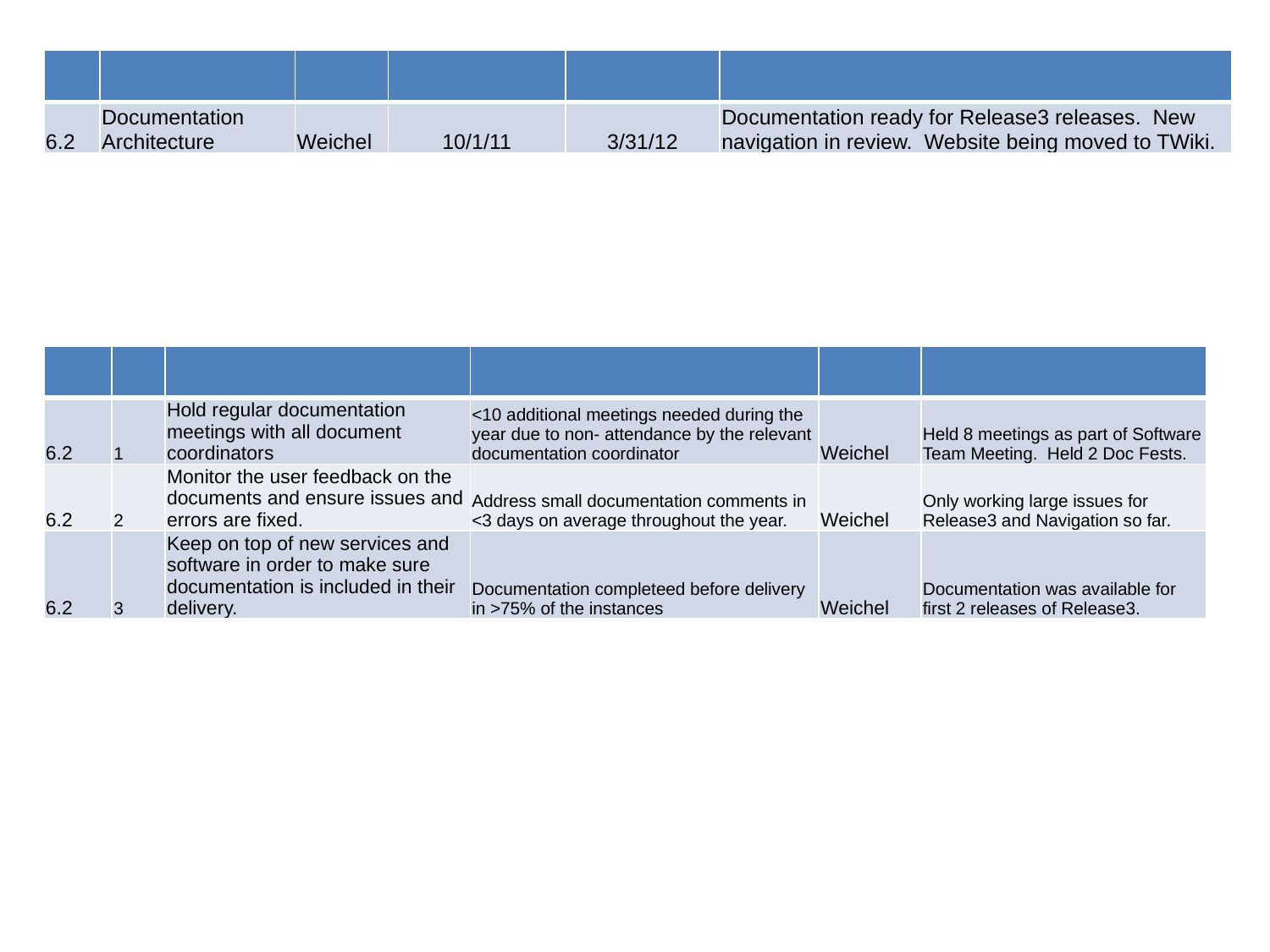

|  |  |  |  |  |  |
| --- | --- | --- | --- | --- | --- |
| 6.2 | Documentation Architecture | Weichel | 10/1/11 | 3/31/12 | Documentation ready for Release3 releases. New navigation in review. Website being moved to TWiki. |
|  |  |  |  |  |  |
| --- | --- | --- | --- | --- | --- |
| 6.2 | 1 | Hold regular documentation meetings with all document coordinators | <10 additional meetings needed during the year due to non- attendance by the relevant documentation coordinator | Weichel | Held 8 meetings as part of Software Team Meeting. Held 2 Doc Fests. |
| 6.2 | 2 | Monitor the user feedback on the documents and ensure issues and errors are fixed. | Address small documentation comments in <3 days on average throughout the year. | Weichel | Only working large issues for Release3 and Navigation so far. |
| 6.2 | 3 | Keep on top of new services and software in order to make sure documentation is included in their delivery. | Documentation completeed before delivery in >75% of the instances | Weichel | Documentation was available for first 2 releases of Release3. |